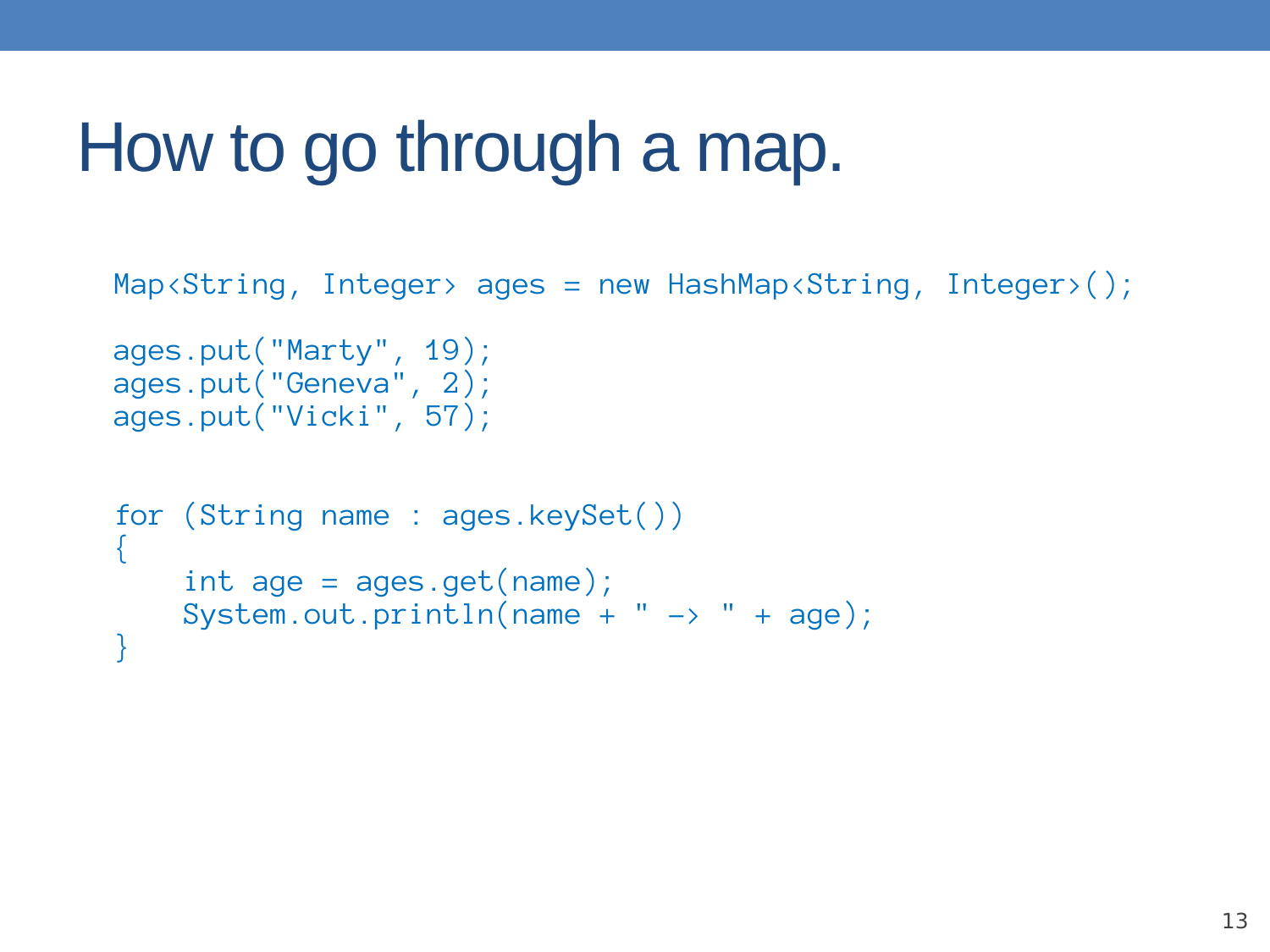

# How to go through a map.

Map<String, Integer> ages = new HashMap<String, Integer>();

ages.put("Marty", 19);
ages.put("Geneva", 2);
ages.put("Vicki", 57);

for (String name : ages.keySet())
{
    int age = ages.get(name);
    System.out.println(name + " -> " + age);
}